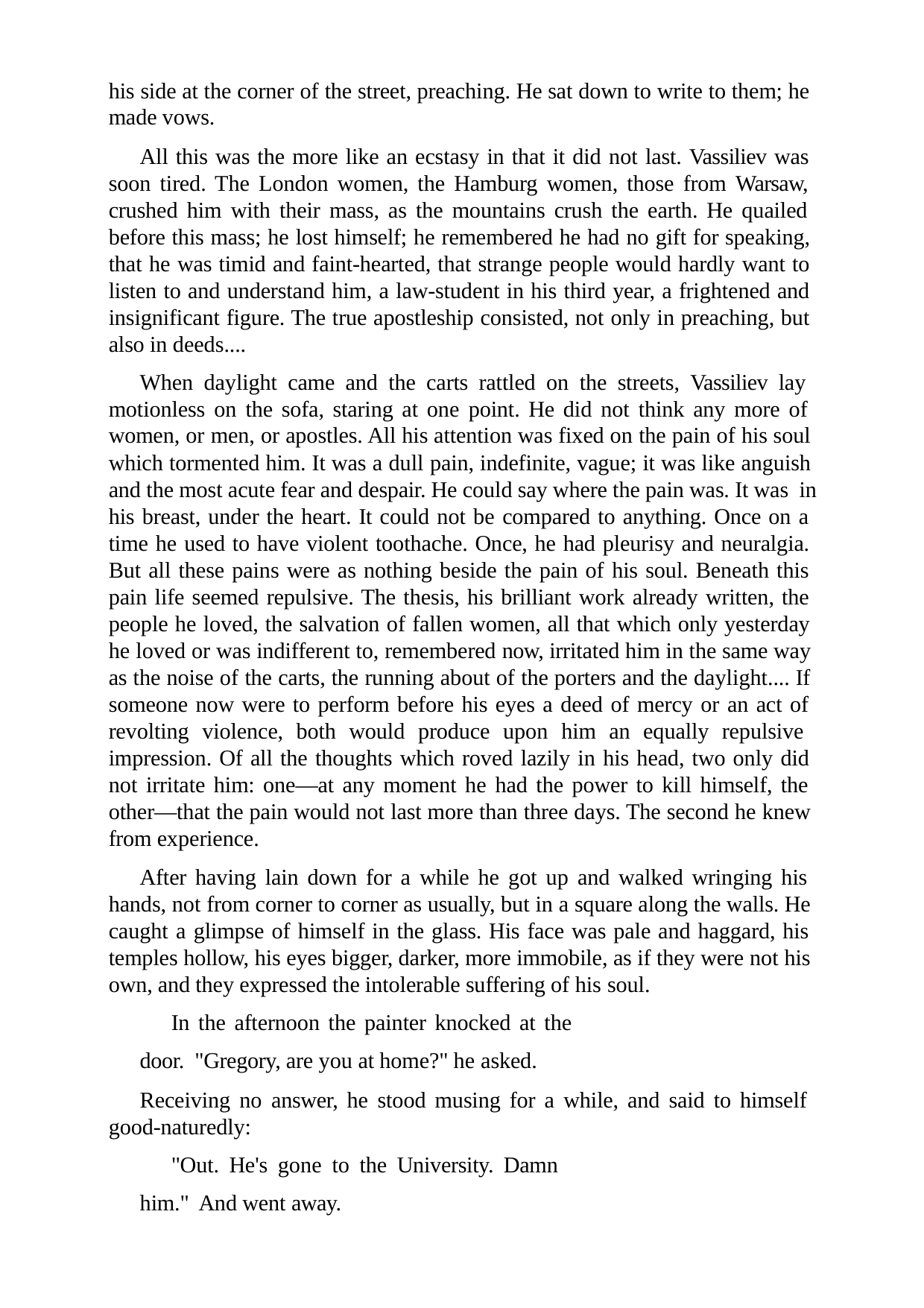

his side at the corner of the street, preaching. He sat down to write to them; he  made vows.
All this was the more like an ecstasy in that it did not last. Vassiliev was  soon tired. The London women, the Hamburg women, those from Warsaw,  crushed him with their mass, as the mountains crush the earth. He quailed  before this mass; he lost himself; he remembered he had no gift for speaking,  that he was timid and faint-hearted, that strange people would hardly want to  listen to and understand him, a law-student in his third year, a frightened and  insignificant figure. The true apostleship consisted, not only in preaching, but  also in deeds....
When daylight came and the carts rattled on the streets, Vassiliev lay  motionless on the sofa, staring at one point. He did not think any more of  women, or men, or apostles. All his attention was fixed on the pain of his soul  which tormented him. It was a dull pain, indefinite, vague; it was like anguish  and the most acute fear and despair. He could say where the pain was. It was  in his breast, under the heart. It could not be compared to anything. Once on a  time he used to have violent toothache. Once, he had pleurisy and neuralgia.  But all these pains were as nothing beside the pain of his soul. Beneath this  pain life seemed repulsive. The thesis, his brilliant work already written, the  people he loved, the salvation of fallen women, all that which only yesterday  he loved or was indifferent to, remembered now, irritated him in the same way  as the noise of the carts, the running about of the porters and the daylight.... If  someone now were to perform before his eyes a deed of mercy or an act of  revolting violence, both would produce upon him an equally repulsive  impression. Of all the thoughts which roved lazily in his head, two only did  not irritate him: one—at any moment he had the power to kill himself, the  other—that the pain would not last more than three days. The second he knew  from experience.
After having lain down for a while he got up and walked wringing his  hands, not from corner to corner as usually, but in a square along the walls. He  caught a glimpse of himself in the glass. His face was pale and haggard, his  temples hollow, his eyes bigger, darker, more immobile, as if they were not his  own, and they expressed the intolerable suffering of his soul.
In the afternoon the painter knocked at the door.  "Gregory, are you at home?" he asked.
Receiving no answer, he stood musing for a while, and said to himself  good-naturedly:
"Out. He's gone to the University. Damn him."  And went away.